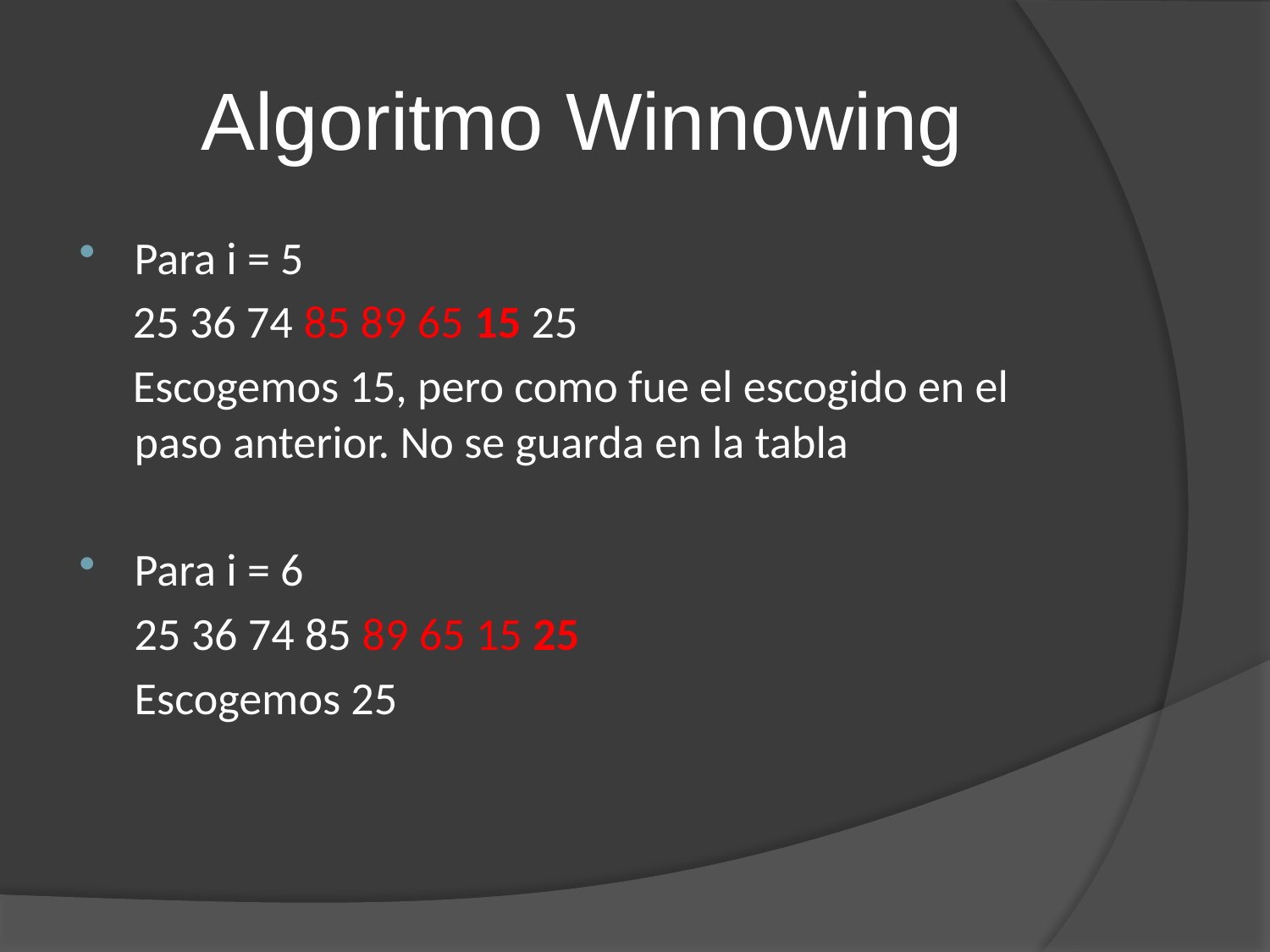

# Algoritmo Winnowing
Para i = 5
     25 36 74 85 89 65 15 25
     Escogemos 15, pero como fue el escogido en el paso anterior. No se guarda en la tabla

Para i = 6
    	25 36 74 85 89 65 15 25
	Escogemos 25